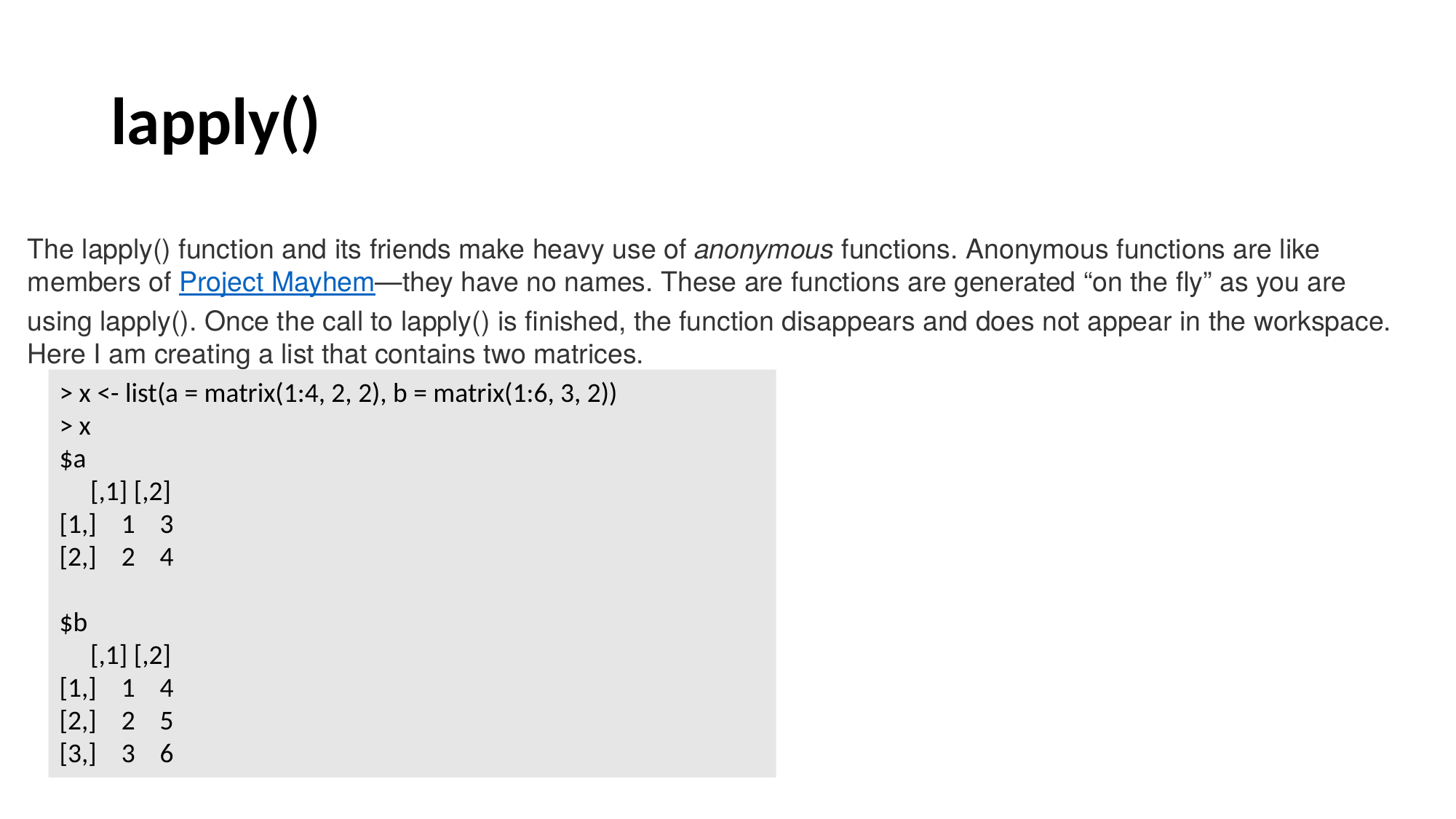

# lapply()
The lapply() function and its friends make heavy use of anonymous functions. Anonymous functions are like members of Project Mayhem—they have no names. These are functions are generated “on the fly” as you are using lapply(). Once the call to lapply() is finished, the function disappears and does not appear in the workspace.
Here I am creating a list that contains two matrices.
> x <- list(a = matrix(1:4, 2, 2), b = matrix(1:6, 3, 2))
> x
$a
     [,1] [,2]
[1,]    1    3
[2,]    2    4

$b
     [,1] [,2]
[1,]    1    4
[2,]    2    5
[3,]    3    6